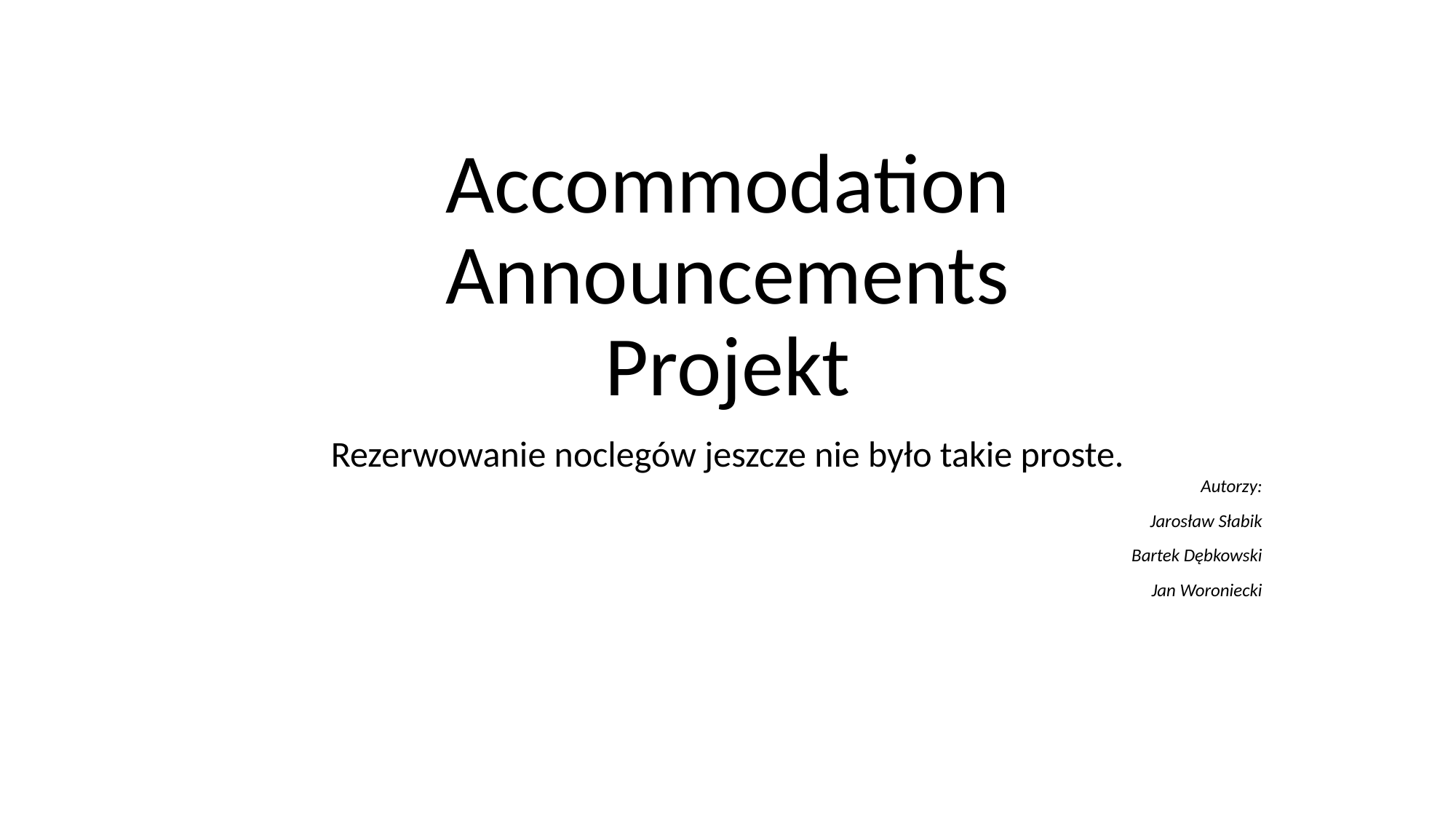

# Accommodation Announcements Projekt
Rezerwowanie noclegów jeszcze nie było takie proste.
Autorzy:
Jarosław Słabik
Bartek Dębkowski
Jan Woroniecki